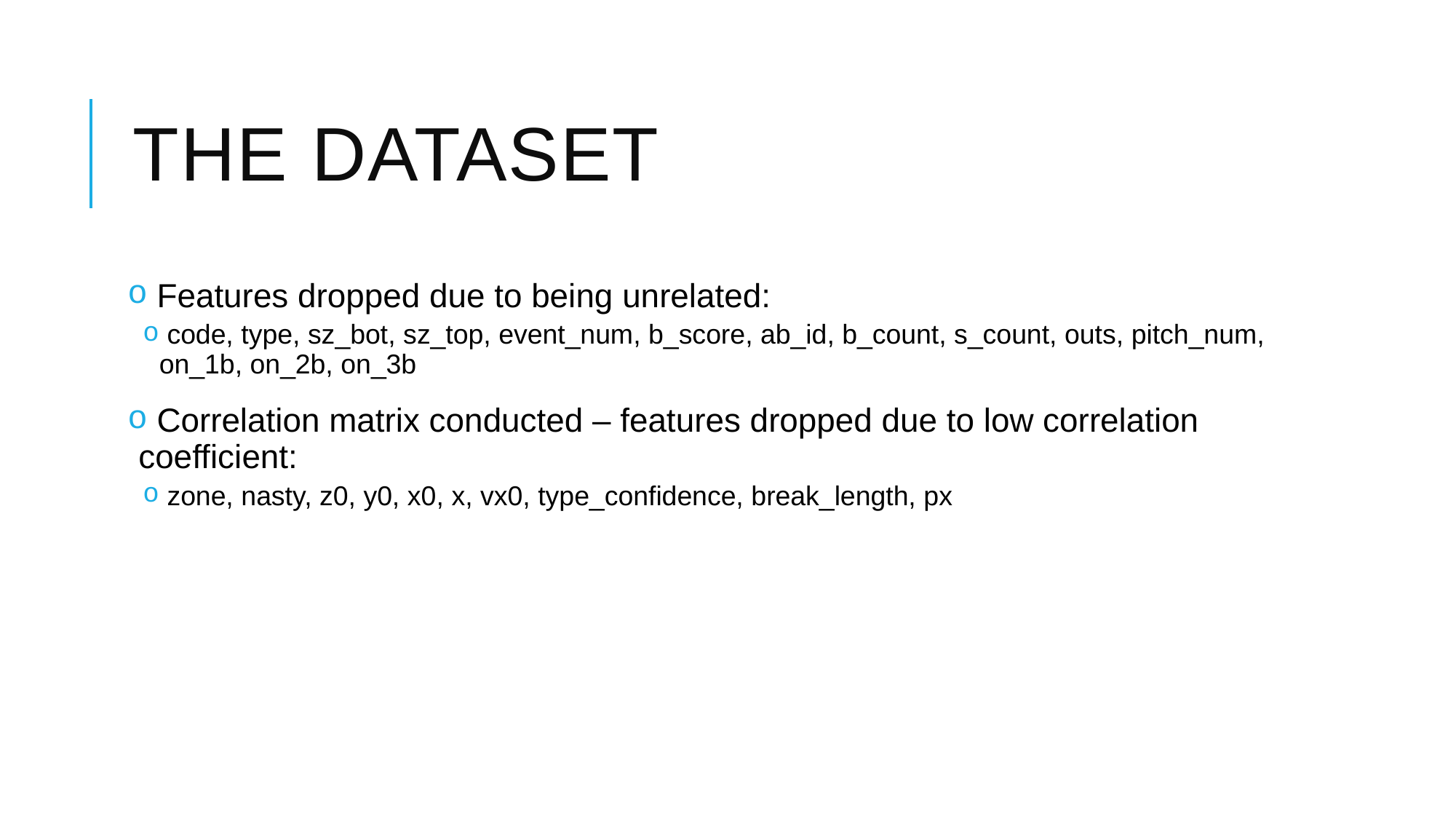

# The Dataset
 Features dropped due to being unrelated:
 code, type, sz_bot, sz_top, event_num, b_score, ab_id, b_count, s_count, outs, pitch_num, on_1b, on_2b, on_3b
 Correlation matrix conducted – features dropped due to low correlation coefficient:
 zone, nasty, z0, y0, x0, x, vx0, type_confidence, break_length, px